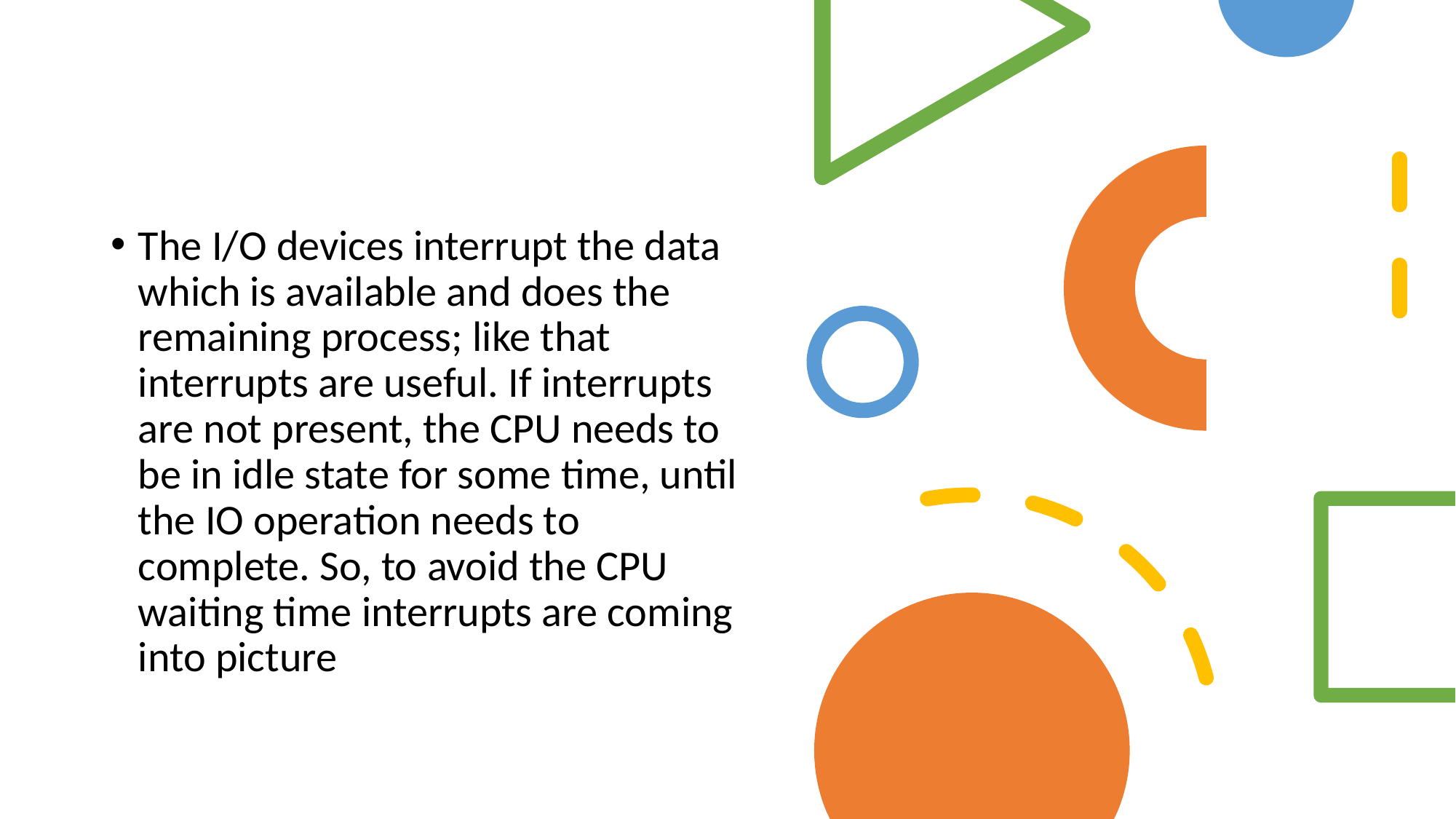

#

The I/O devices interrupt the data which is available and does the remaining process; like that interrupts are useful. If interrupts are not present, the CPU needs to be in idle state for some time, until the IO operation needs to complete. So, to avoid the CPU waiting time interrupts are coming into picture